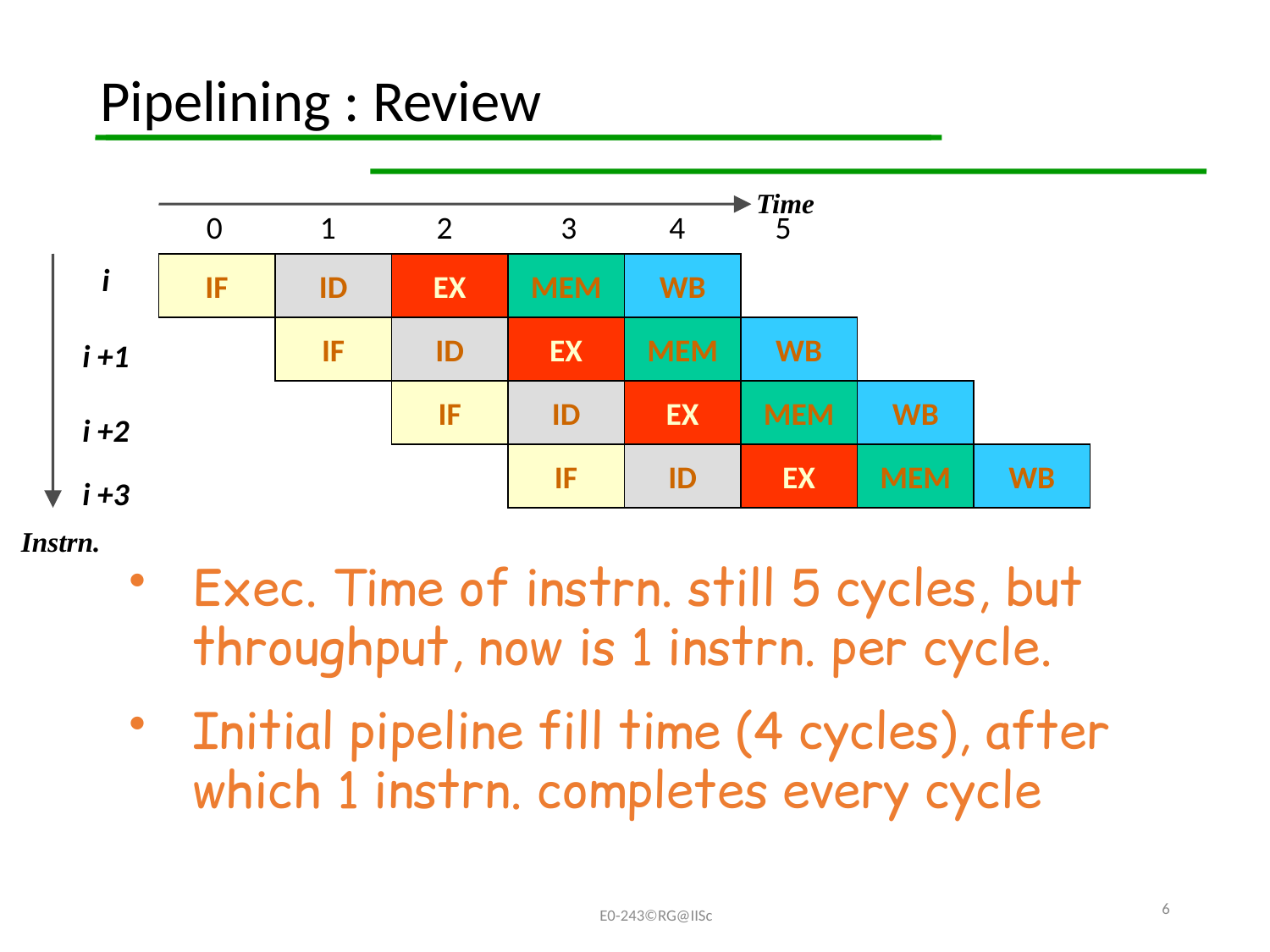

# Pipelining : Review
Time
0
1
2
3
4
5

i
IF
ID
EX
MEM
WB
IF
ID
EX
MEM
WB
i +1
IF
ID
EX
MEM
WB
i +2
IF
ID
EX
MEM
WB
i +3
Instrn.
Exec. Time of instrn. still 5 cycles, but    throughput, now is 1 instrn. per cycle.
Initial pipeline fill time (4 cycles), after which 1 instrn. completes every cycle
6
E0-243©RG@IISc